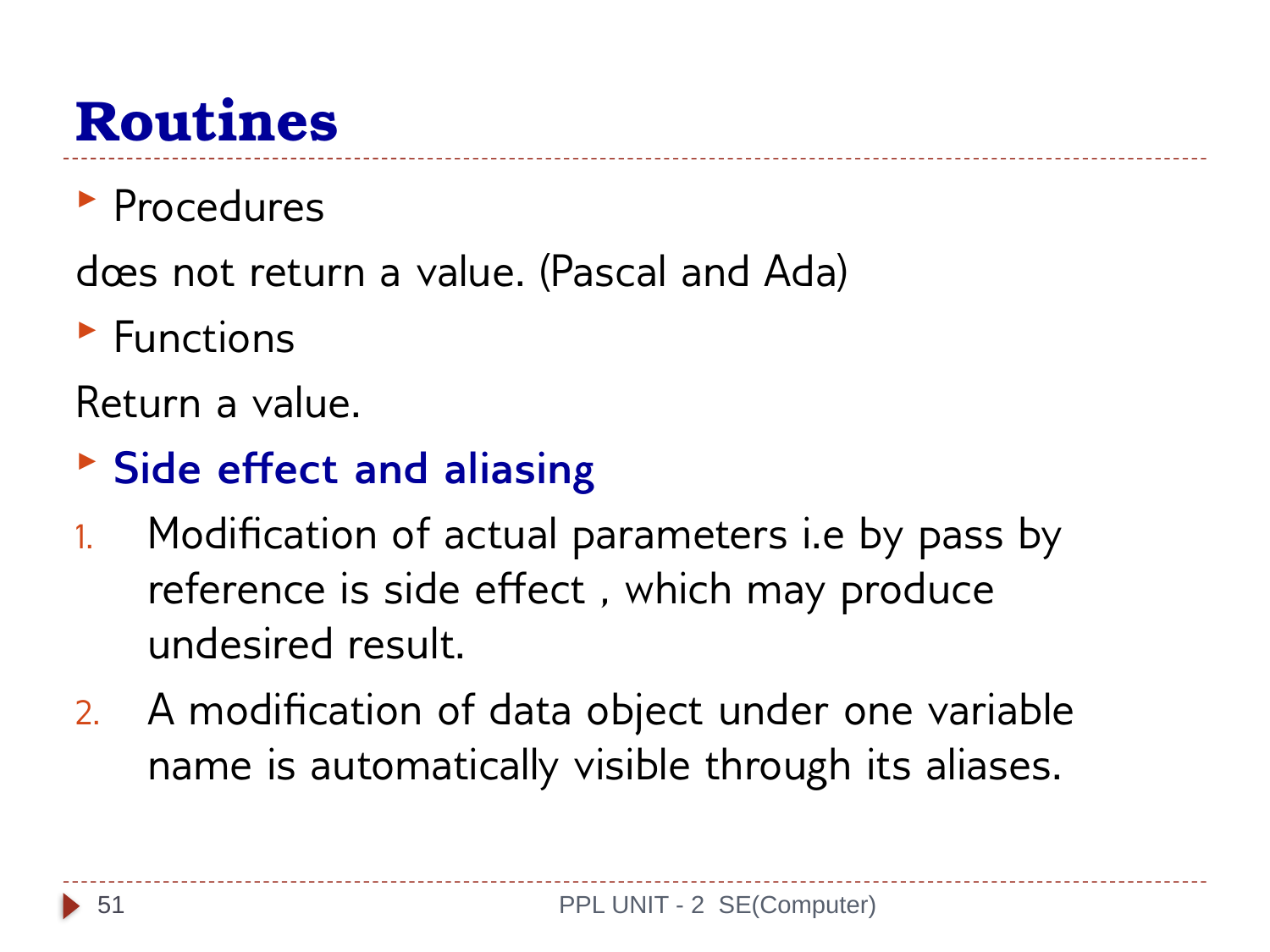

# Routines
Procedures
does not return a value. (Pascal and Ada)
Functions
Return a value.
Side effect and aliasing
Modification of actual parameters i.e by pass by reference is side effect , which may produce undesired result.
A modification of data object under one variable name is automatically visible through its aliases.
51
PPL UNIT - 2  SE(Computer)